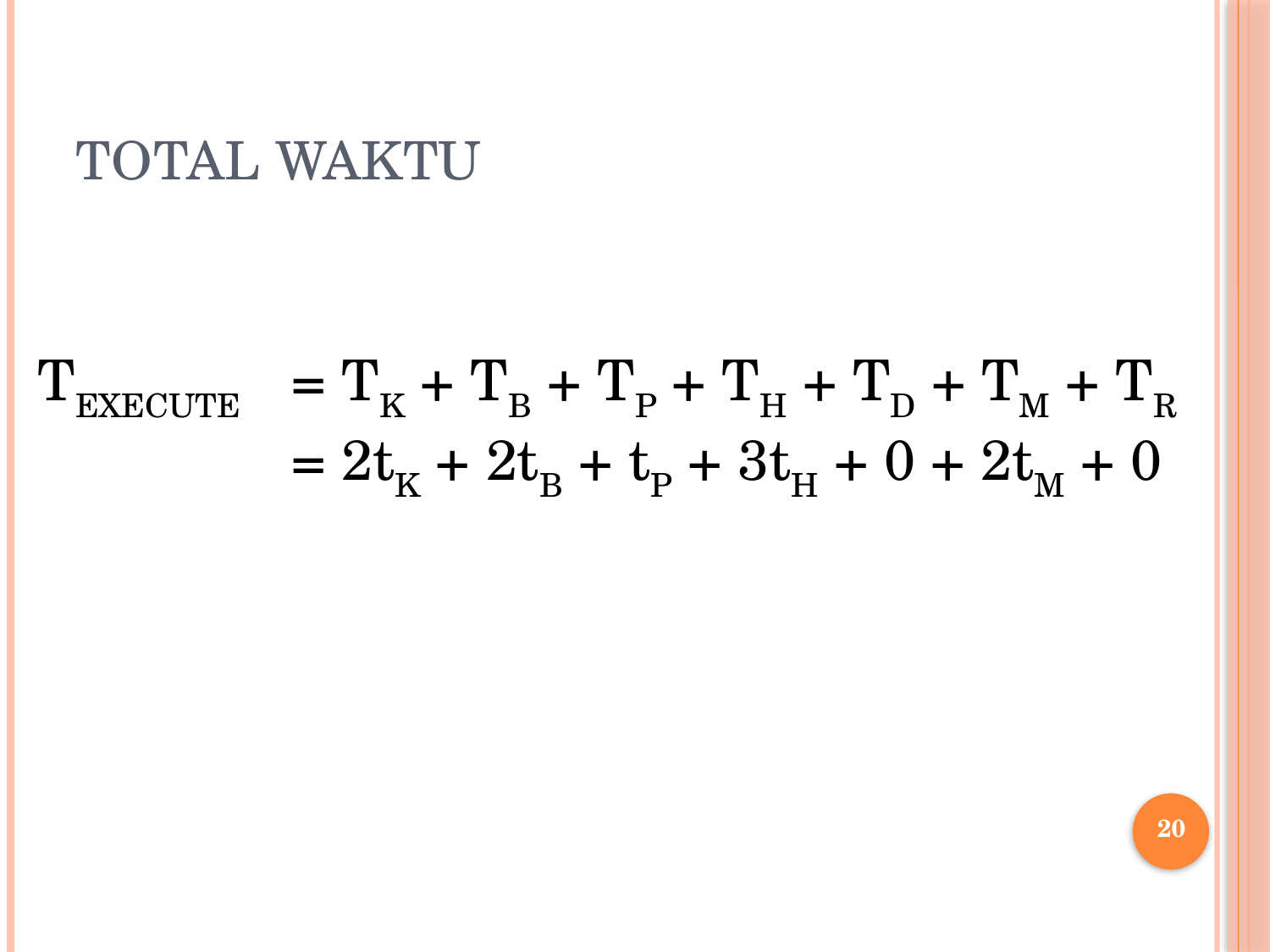

# Total Waktu
TEXECUTE	= TK + TB + TP + TH + TD + TM + TR
		= 2tK + 2tB + tP + 3tH + 0 + 2tM + 0

20